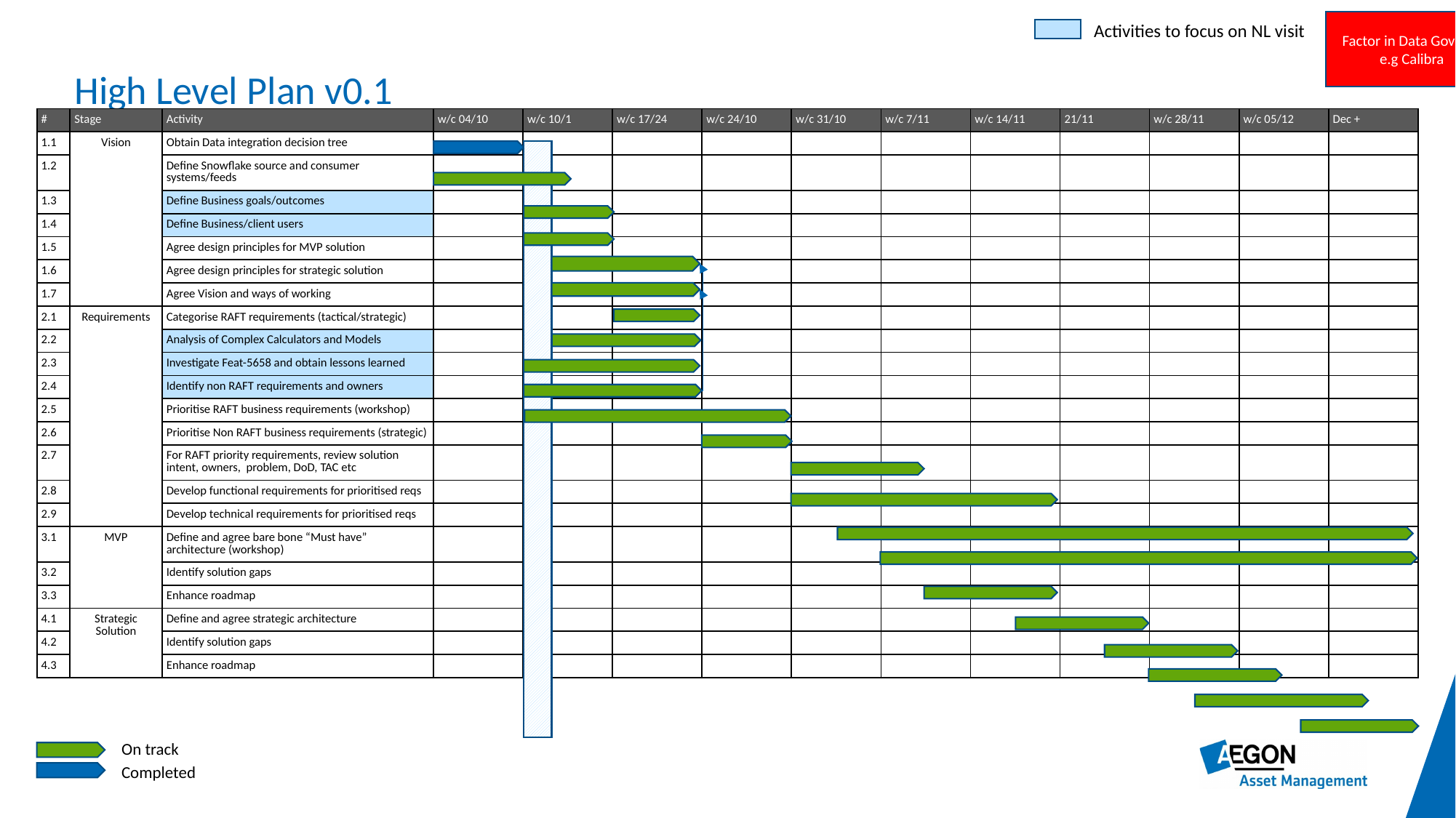

Factor in Data Gov and e.g Calibra
Activities to focus on NL visit

# High Level Plan v0.1
| # | Stage | Activity | w/c 04/10 | w/c 10/1 | w/c 17/24 | w/c 24/10 | w/c 31/10 | w/c 7/11 | w/c 14/11 | 21/11 | w/c 28/11 | w/c 05/12 | Dec + |
| --- | --- | --- | --- | --- | --- | --- | --- | --- | --- | --- | --- | --- | --- |
| 1.1 | Vision | Obtain Data integration decision tree |  |  |  |  |  |  |  |  |  |  |  |
| 1.2 |  | Define Snowflake source and consumer systems/feeds |  |  |  |  |  |  |  |  |  |  |  |
| 1.3 |  | Define Business goals/outcomes |  |  |  |  |  |  |  |  |  |  |  |
| 1.4 |  | Define Business/client users |  |  |  |  |  |  |  |  |  |  |  |
| 1.5 |  | Agree design principles for MVP solution |  |  |  |  |  |  |  |  |  |  |  |
| 1.6 |  | Agree design principles for strategic solution |  |  |  |  |  |  |  |  |  |  |  |
| 1.7 |  | Agree Vision and ways of working |  |  |  |  |  |  |  |  |  |  |  |
| 2.1 | Requirements | Categorise RAFT requirements (tactical/strategic) |  |  |  |  |  |  |  |  |  |  |  |
| 2.2 |  | Analysis of Complex Calculators and Models |  |  |  |  |  |  |  |  |  |  |  |
| 2.3 |  | Investigate Feat-5658 and obtain lessons learned |  |  |  |  |  |  |  |  |  |  |  |
| 2.4 |  | Identify non RAFT requirements and owners |  |  |  |  |  |  |  |  |  |  |  |
| 2.5 |  | Prioritise RAFT business requirements (workshop) |  |  |  |  |  |  |  |  |  |  |  |
| 2.6 |  | Prioritise Non RAFT business requirements (strategic) |  |  |  |  |  |  |  |  |  |  |  |
| 2.7 |  | For RAFT priority requirements, review solution intent, owners, problem, DoD, TAC etc |  |  |  |  |  |  |  |  |  |  |  |
| 2.8 |  | Develop functional requirements for prioritised reqs |  |  |  |  |  |  |  |  |  |  |  |
| 2.9 |  | Develop technical requirements for prioritised reqs |  |  |  |  |  |  |  |  |  |  |  |
| 3.1 | MVP | Define and agree bare bone “Must have” architecture (workshop) |  |  |  |  |  |  |  |  |  |  |  |
| 3.2 |  | Identify solution gaps |  |  |  |  |  |  |  |  |  |  |  |
| 3.3 |  | Enhance roadmap |  |  |  |  |  |  |  |  |  |  |  |
| 4.1 | Strategic Solution | Define and agree strategic architecture |  |  |  |  |  |  |  |  |  |  |  |
| 4.2 |  | Identify solution gaps |  |  |  |  |  |  |  |  |  |  |  |
| 4.3 |  | Enhance roadmap |  |  |  |  |  |  |  |  |  |  |  |

On track

Completed